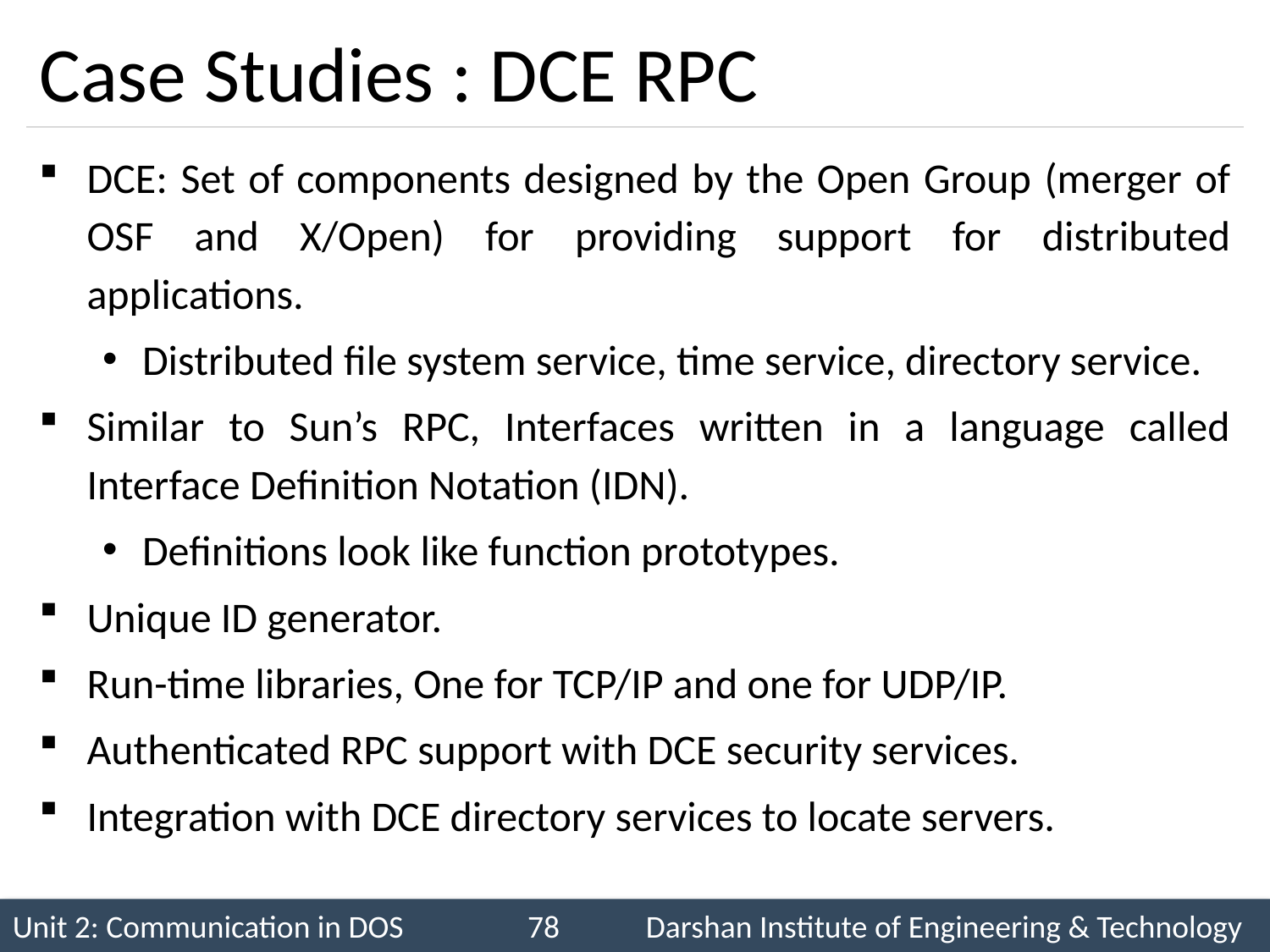

# Case Studies : DCE RPC
DCE: Set of components designed by the Open Group (merger of OSF and X/Open) for providing support for distributed applications.
Distributed file system service, time service, directory service.
Similar to Sun’s RPC, Interfaces written in a language called Interface Definition Notation (IDN).
Definitions look like function prototypes.
Unique ID generator.
Run-time libraries, One for TCP/IP and one for UDP/IP.
Authenticated RPC support with DCE security services.
Integration with DCE directory services to locate servers.